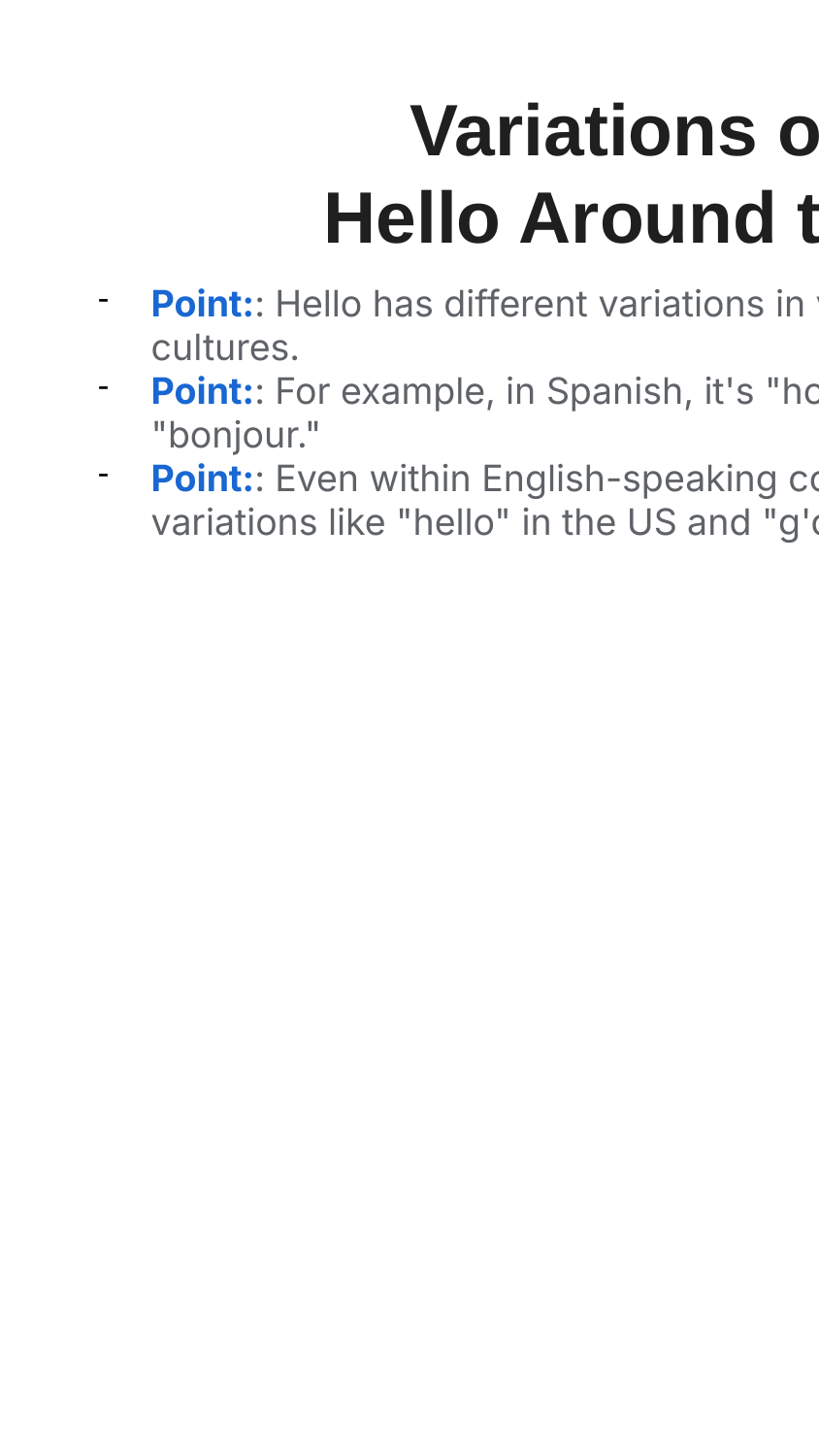

Variations of Hello
Hello Around the World
Point:: Hello has different variations in various languages and cultures.
Point:: For example, in Spanish, it's "hola," while in French, it's "bonjour."
Point:: Even within English-speaking countries, there are regional variations like "hello" in the US and "g'day" in Australia.